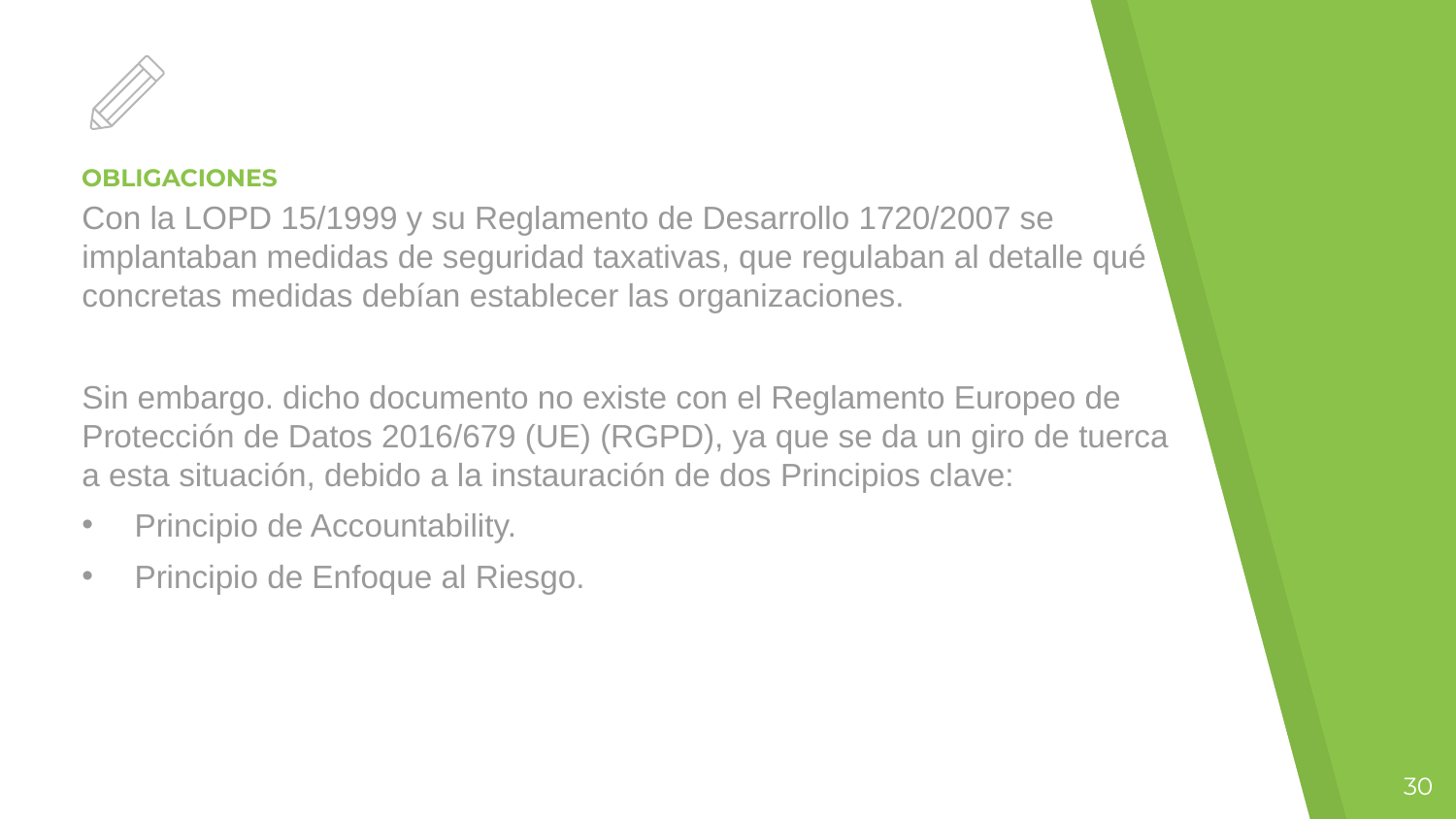

# OBLIGACIONES
Con la LOPD 15/1999 y su Reglamento de Desarrollo 1720/2007 se implantaban medidas de seguridad taxativas, que regulaban al detalle qué concretas medidas debían establecer las organizaciones.

Sin embargo. dicho documento no existe con el Reglamento Europeo de Protección de Datos 2016/679 (UE) (RGPD), ya que se da un giro de tuerca a esta situación, debido a la instauración de dos Principios clave:
Principio de Accountability.
Principio de Enfoque al Riesgo.

30